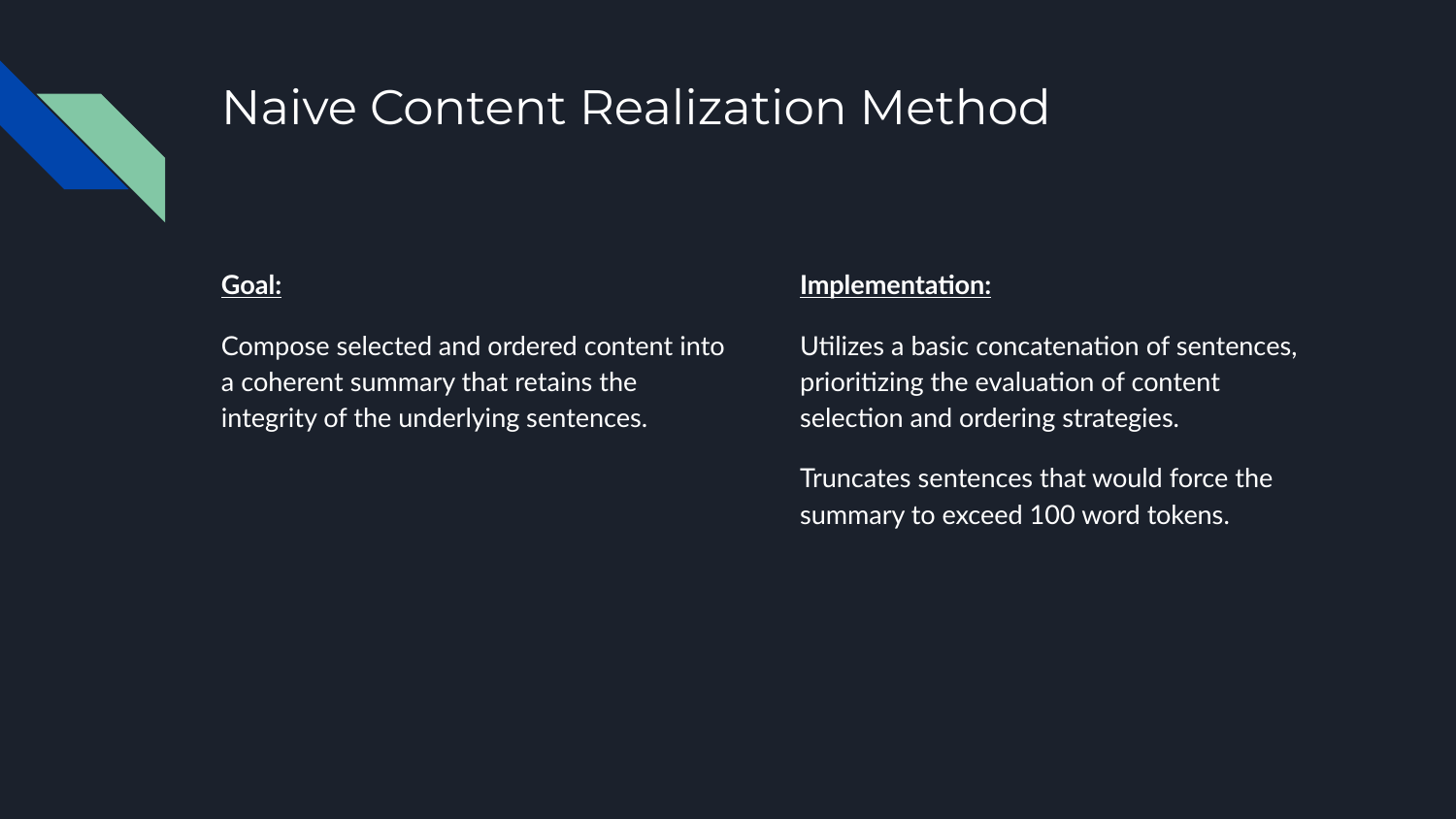

# Naive Content Realization Method
Goal:
Compose selected and ordered content into a coherent summary that retains the integrity of the underlying sentences.
Implementation:
Utilizes a basic concatenation of sentences, prioritizing the evaluation of content selection and ordering strategies.
Truncates sentences that would force the summary to exceed 100 word tokens.